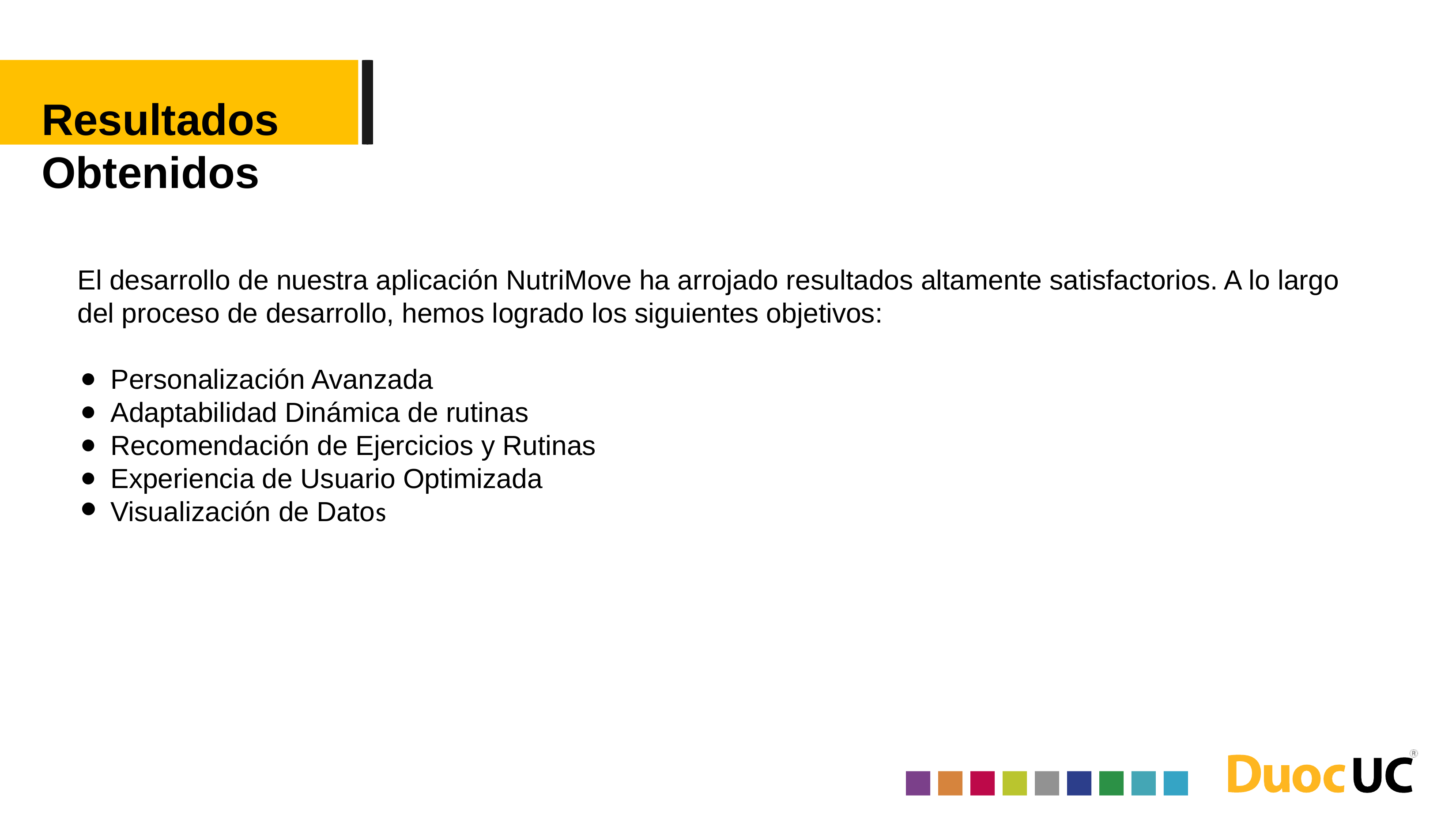

Resultados Obtenidos
El desarrollo de nuestra aplicación NutriMove ha arrojado resultados altamente satisfactorios. A lo largo del proceso de desarrollo, hemos logrado los siguientes objetivos:

Personalización Avanzada
Adaptabilidad Dinámica de rutinas
Recomendación de Ejercicios y Rutinas
Experiencia de Usuario Optimizada
Visualización de Datos